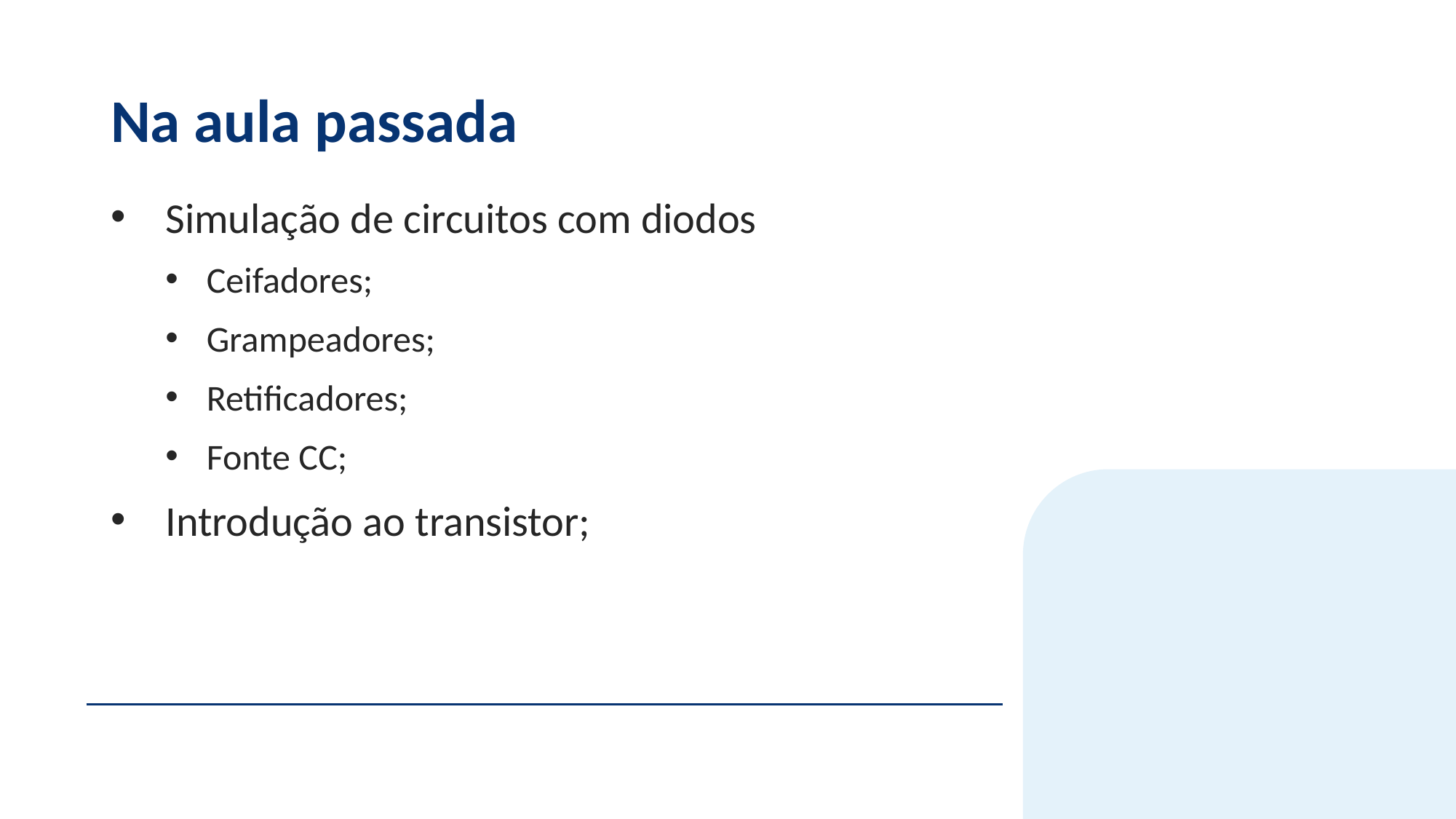

# Na aula passada
Simulação de circuitos com diodos
Ceifadores;
Grampeadores;
Retificadores;
Fonte CC;
Introdução ao transistor;